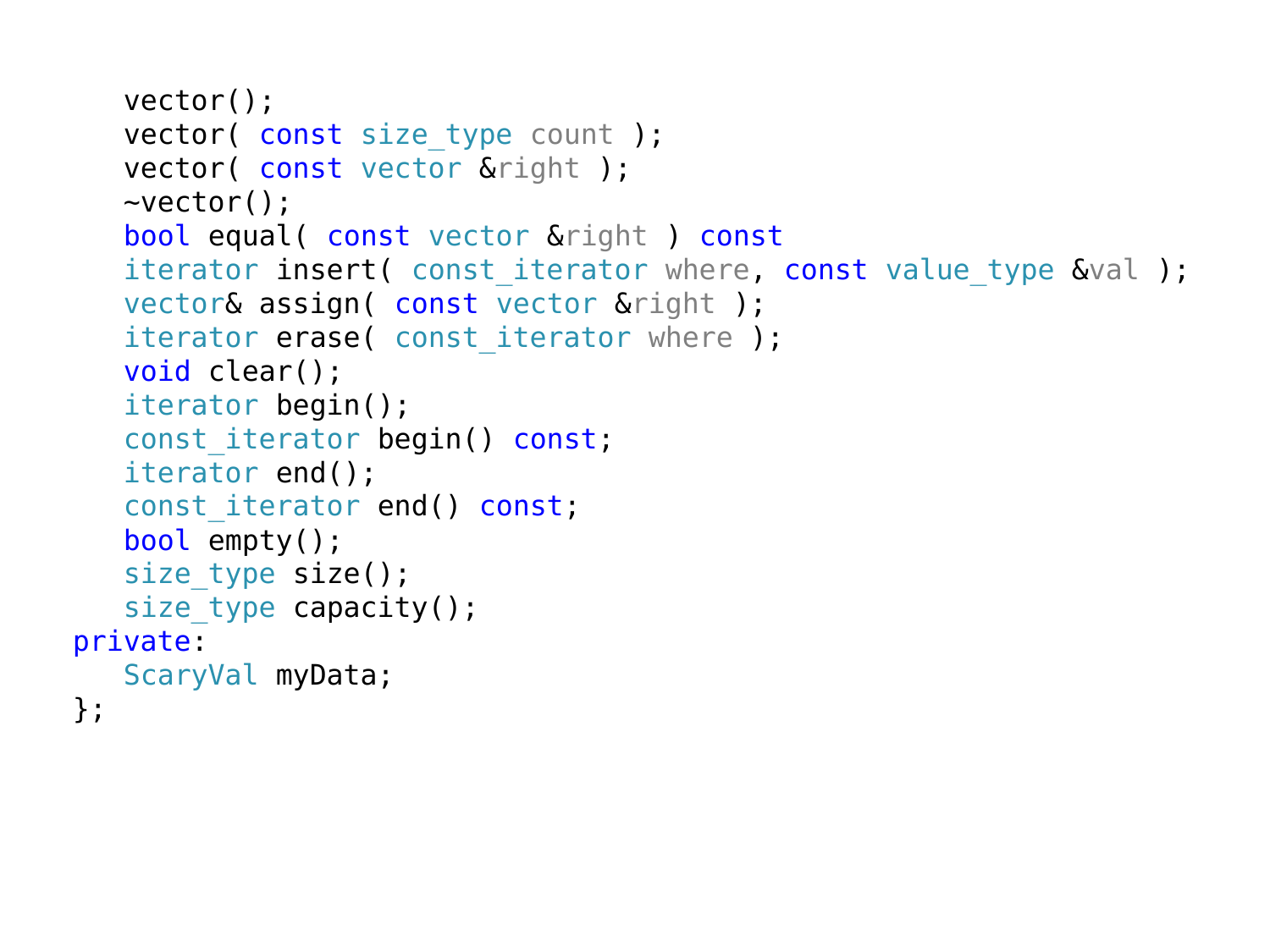

vector();
   vector( const size_type count );
   vector( const vector &right );
   ~vector();
   bool equal( const vector &right ) const
   iterator insert( const_iterator where, const value_type &val );
   vector& assign( const vector &right );
   iterator erase( const_iterator where );
   void clear();
   iterator begin();
   const_iterator begin() const;
   iterator end();
   const_iterator end() const;
   bool empty();
   size_type size();
   size_type capacity();
private:
   ScaryVal myData;
};